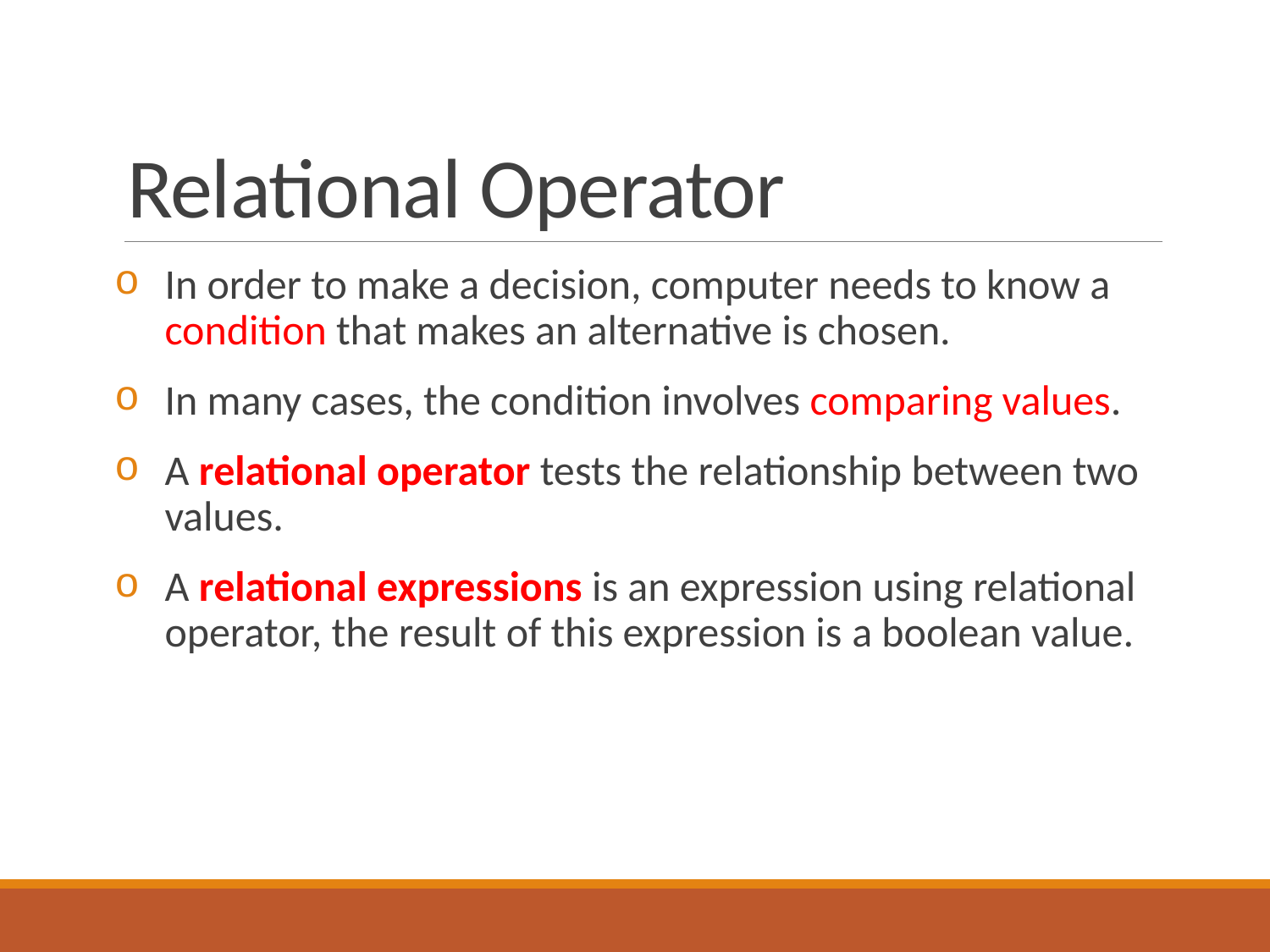

# Relational Operator
In order to make a decision, computer needs to know a condition that makes an alternative is chosen.
In many cases, the condition involves comparing values.
A relational operator tests the relationship between two values.
A relational expressions is an expression using relational operator, the result of this expression is a boolean value.